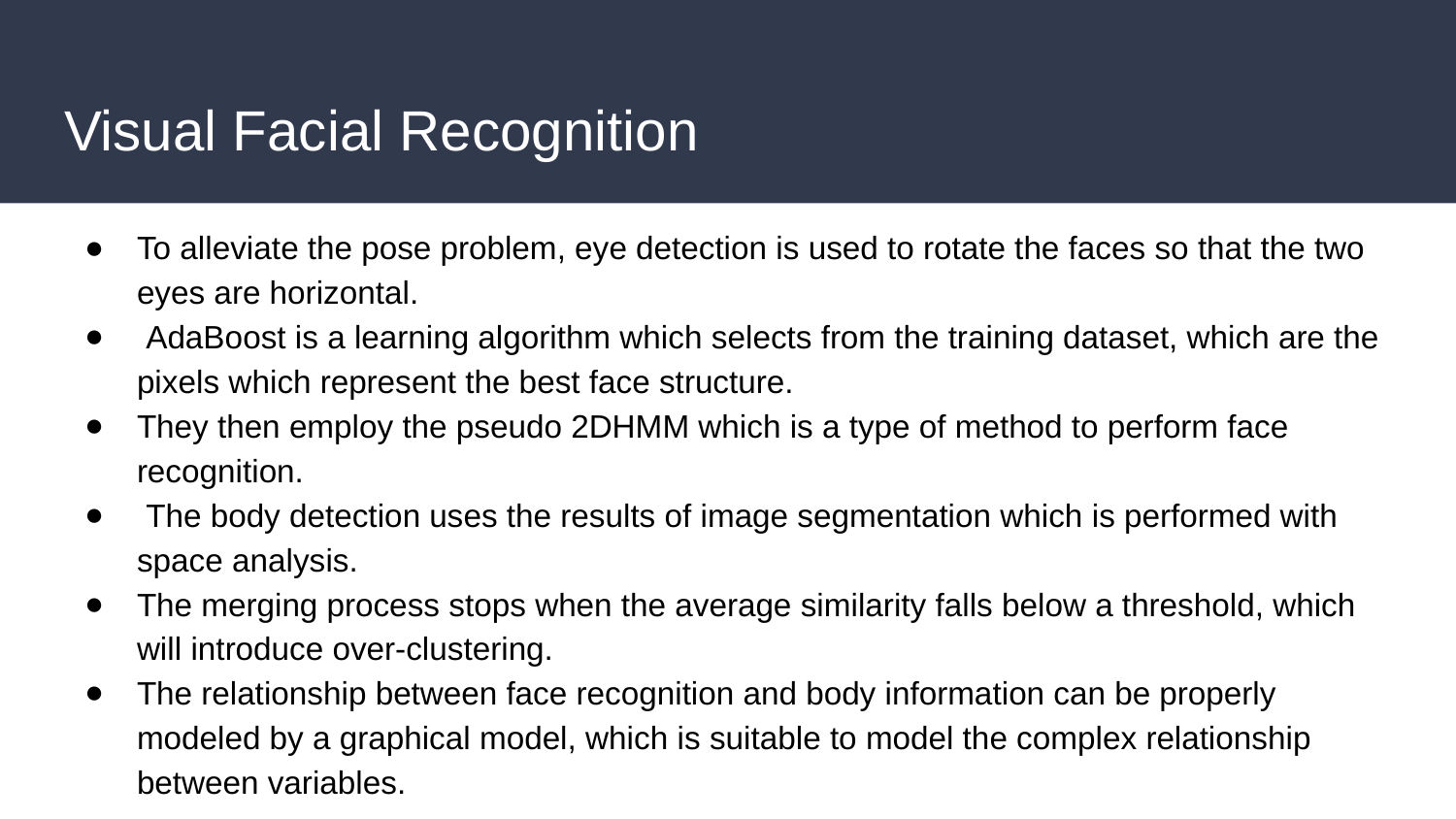

# Visual Facial Recognition
To alleviate the pose problem, eye detection is used to rotate the faces so that the two eyes are horizontal.
 AdaBoost is a learning algorithm which selects from the training dataset, which are the pixels which represent the best face structure.
They then employ the pseudo 2DHMM which is a type of method to perform face recognition.
 The body detection uses the results of image segmentation which is performed with space analysis.
The merging process stops when the average similarity falls below a threshold, which will introduce over-clustering.
The relationship between face recognition and body information can be properly modeled by a graphical model, which is suitable to model the complex relationship between variables.